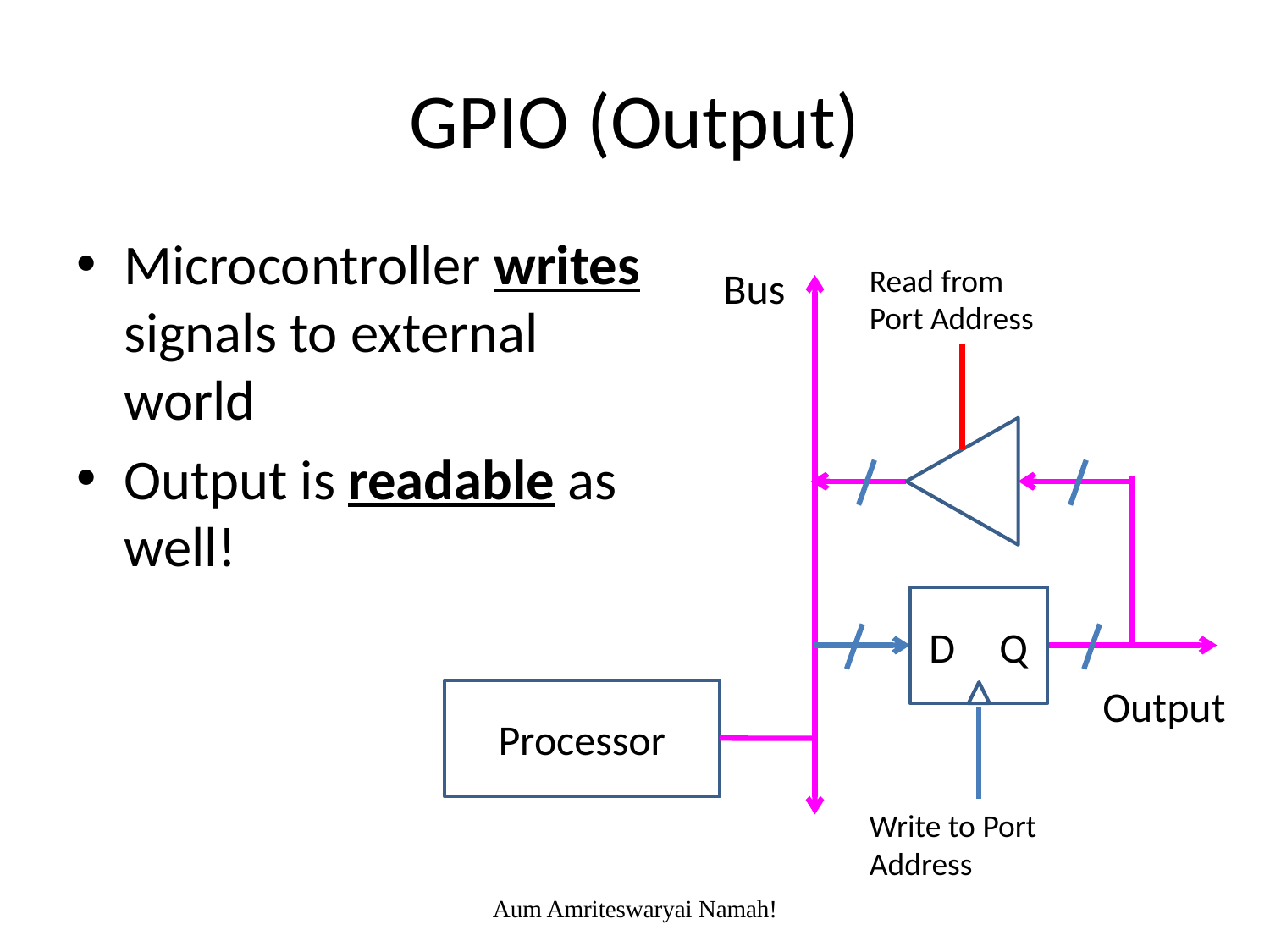

# GPIO (Output)
Microcontroller writes signals to external world
Output is readable as well!
Read from Port Address
Bus

D
Q
Output
Processor

Write to Port Address
Aum Amriteswaryai Namah!